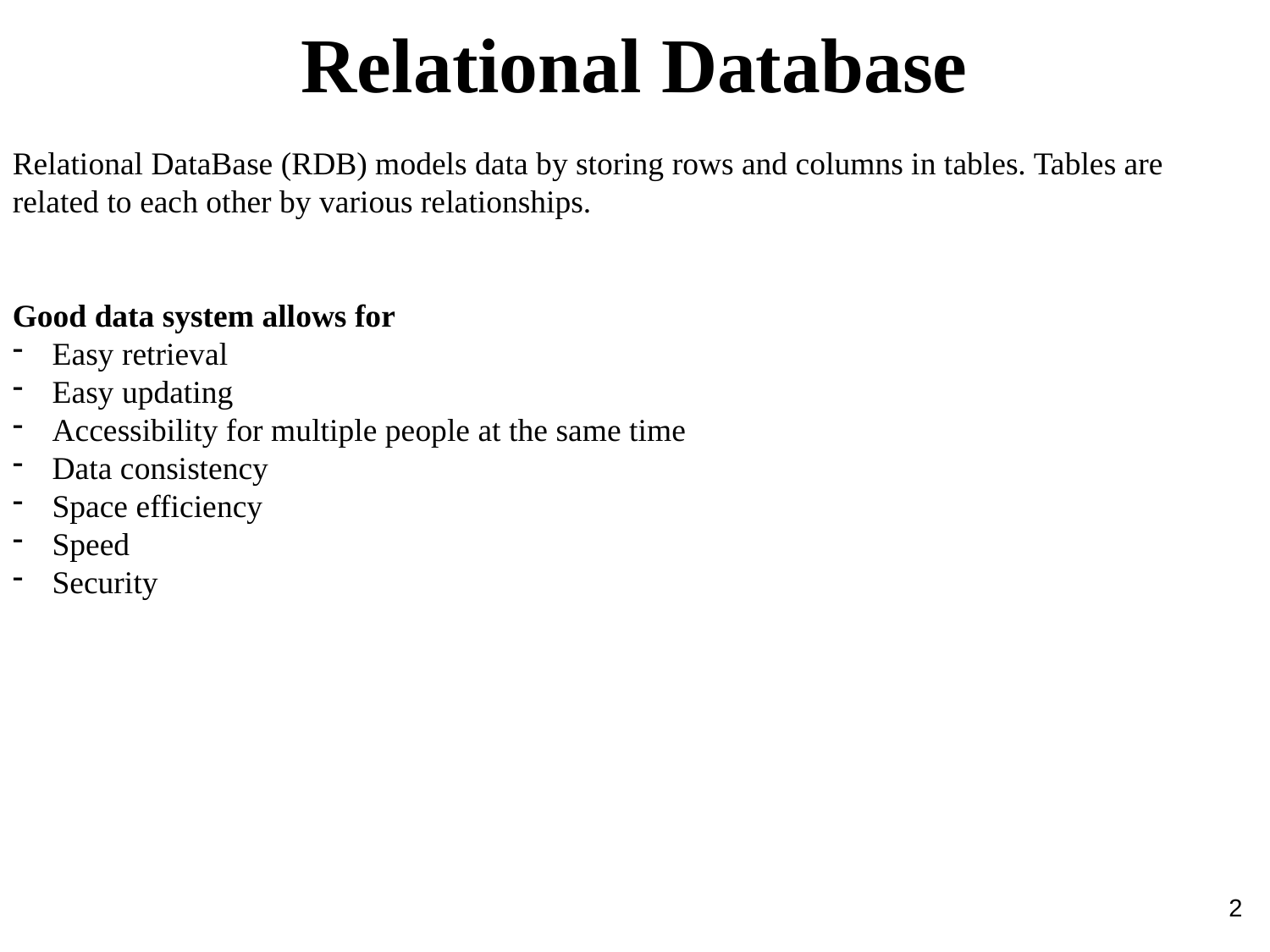

Relational Database
Relational DataBase (RDB) models data by storing rows and columns in tables. Tables are related to each other by various relationships.

Good data system allows for
Easy retrieval
Easy updating
Accessibility for multiple people at the same time
Data consistency
Space efficiency
Speed
Security
2